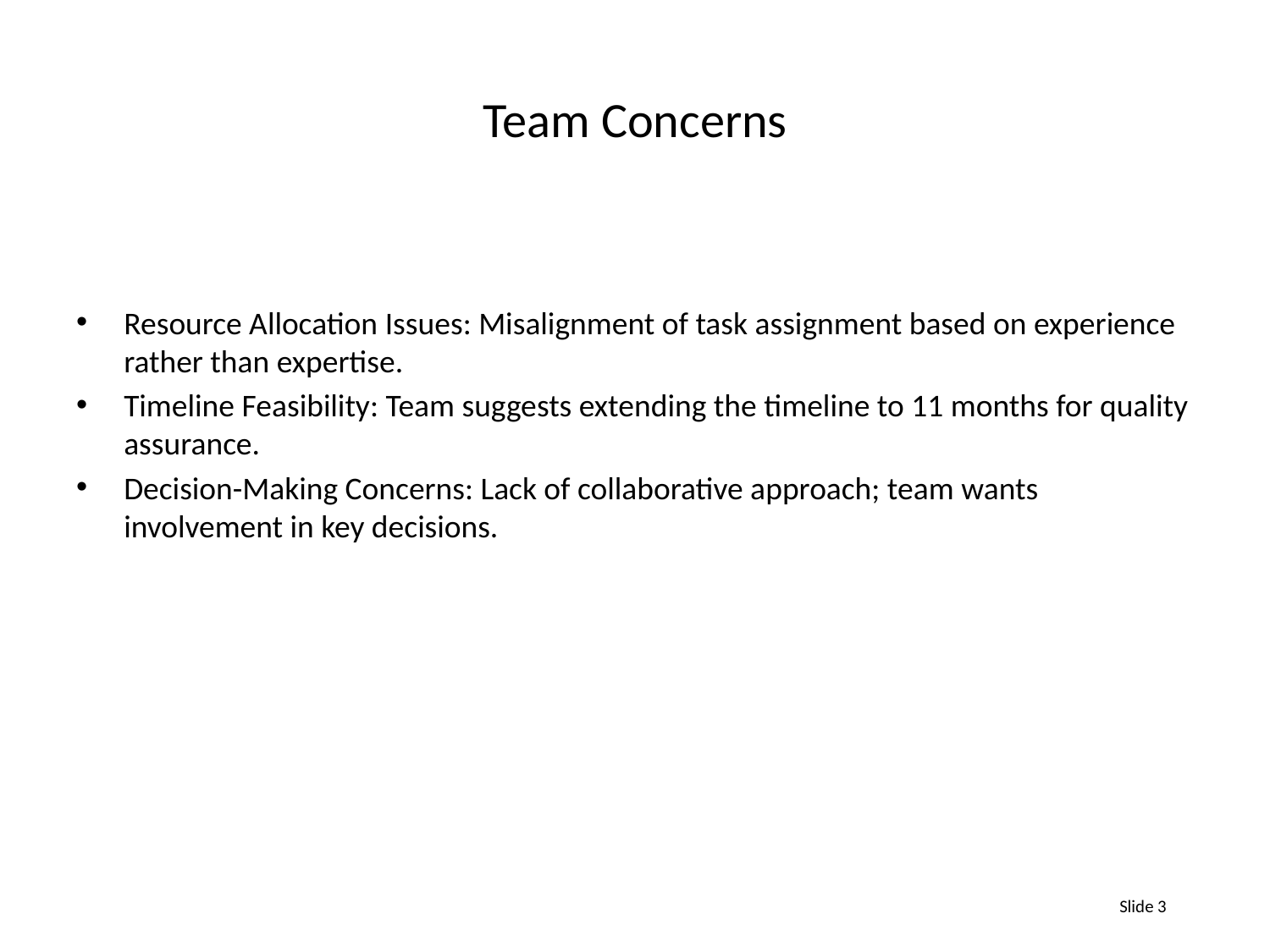

# Team Concerns

Resource Allocation Issues: Misalignment of task assignment based on experience rather than expertise.
Timeline Feasibility: Team suggests extending the timeline to 11 months for quality assurance.
Decision-Making Concerns: Lack of collaborative approach; team wants involvement in key decisions.
Slide 3